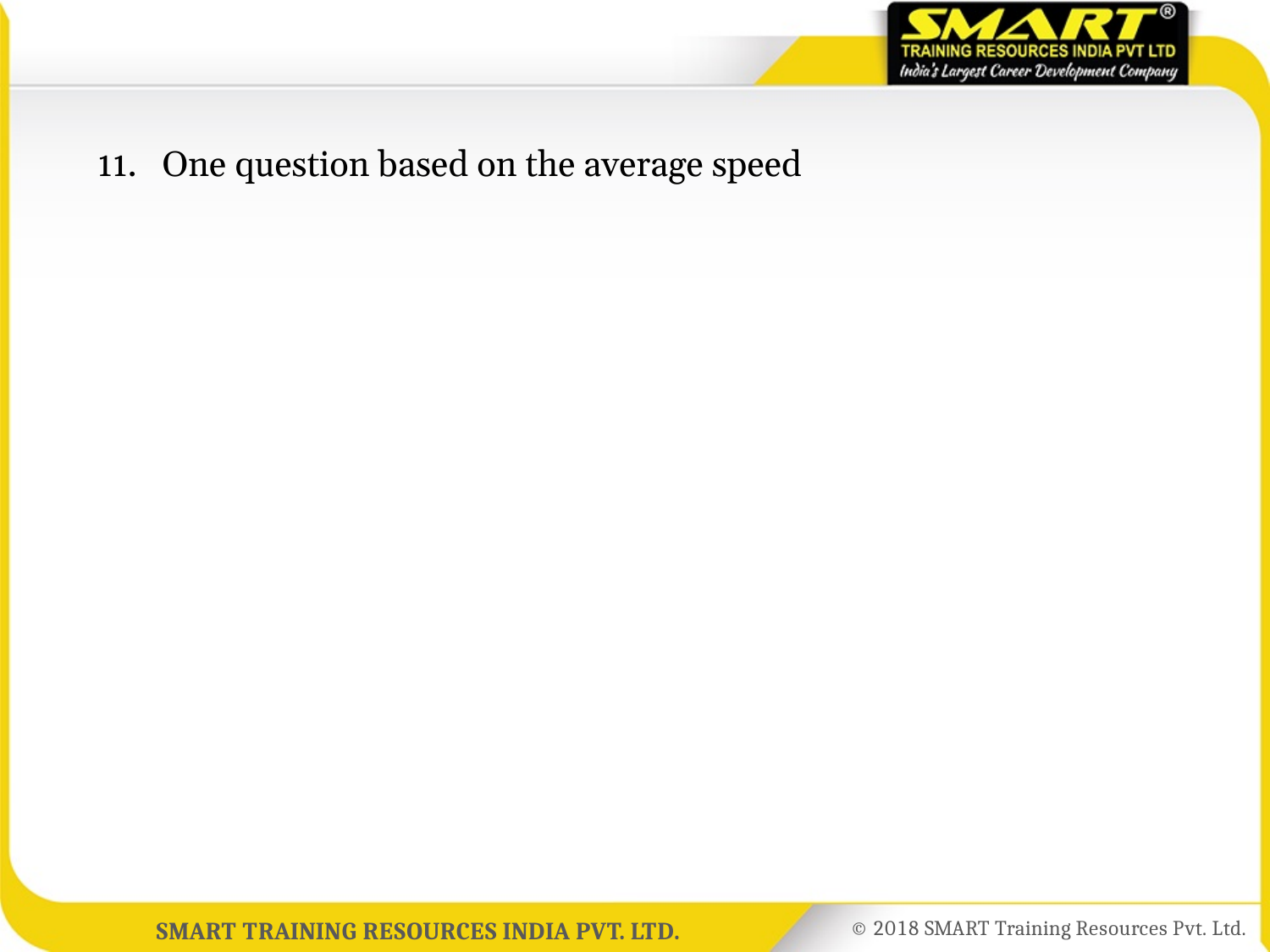

11.	One question based on the average speed